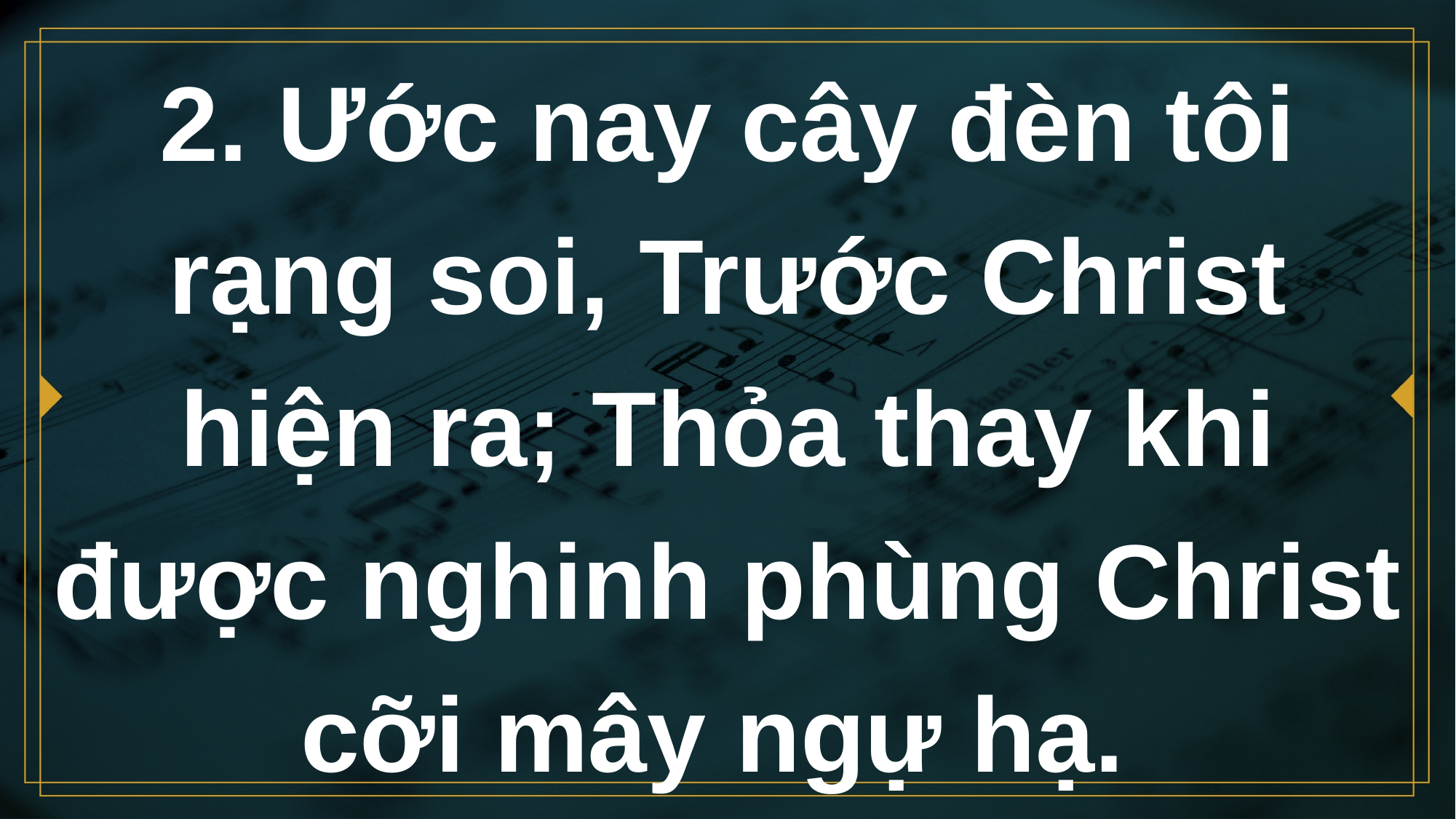

# 2. Ước nay cây đèn tôi rạng soi, Trước Christ hiện ra; Thỏa thay khi được nghinh phùng Christ cỡi mây ngự hạ.